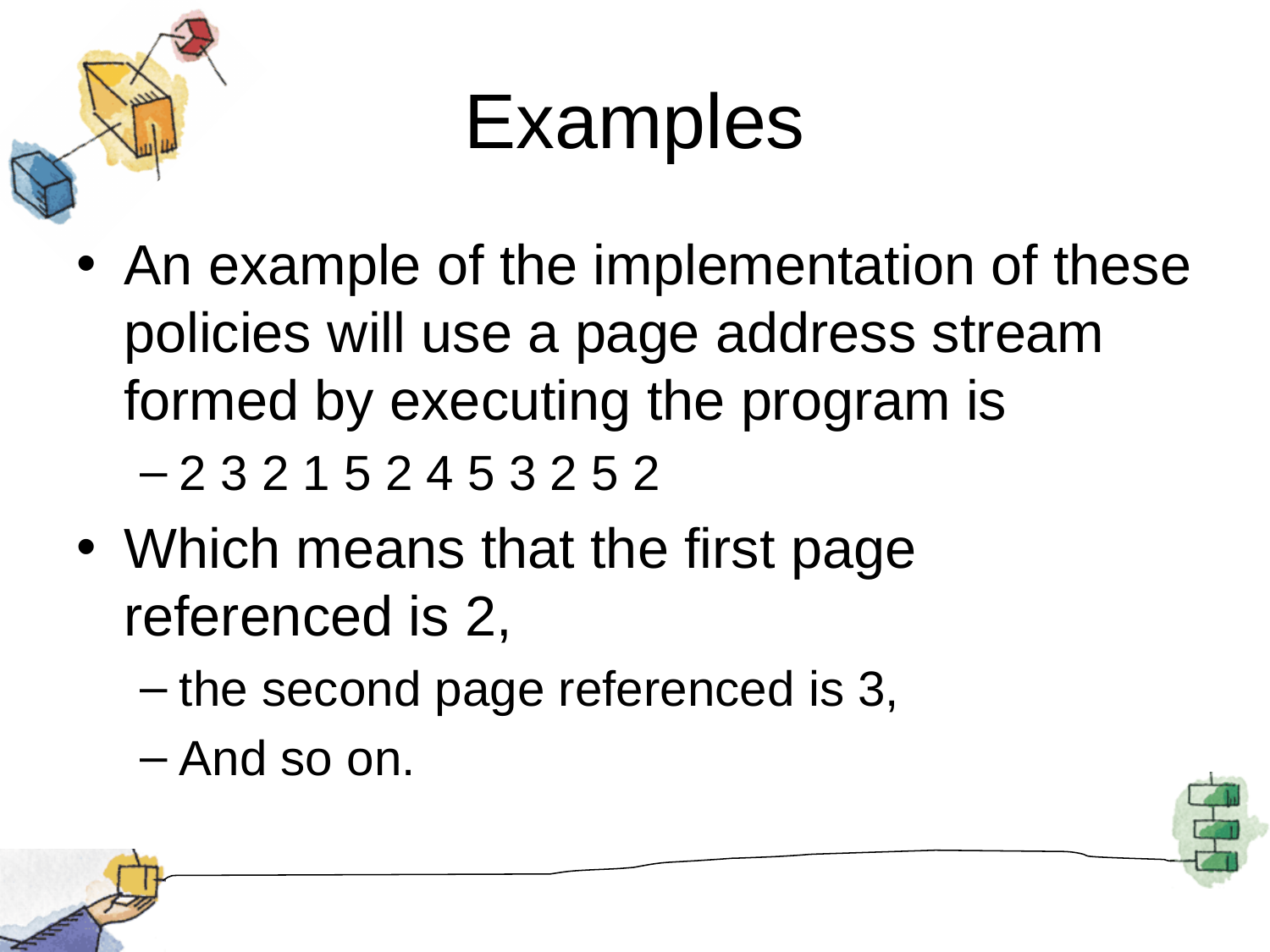

# Examples
An example of the implementation of these policies will use a page address stream formed by executing the program is
2 3 2 1 5 2 4 5 3 2 5 2
Which means that the first page referenced is 2,
the second page referenced is 3,
And so on.